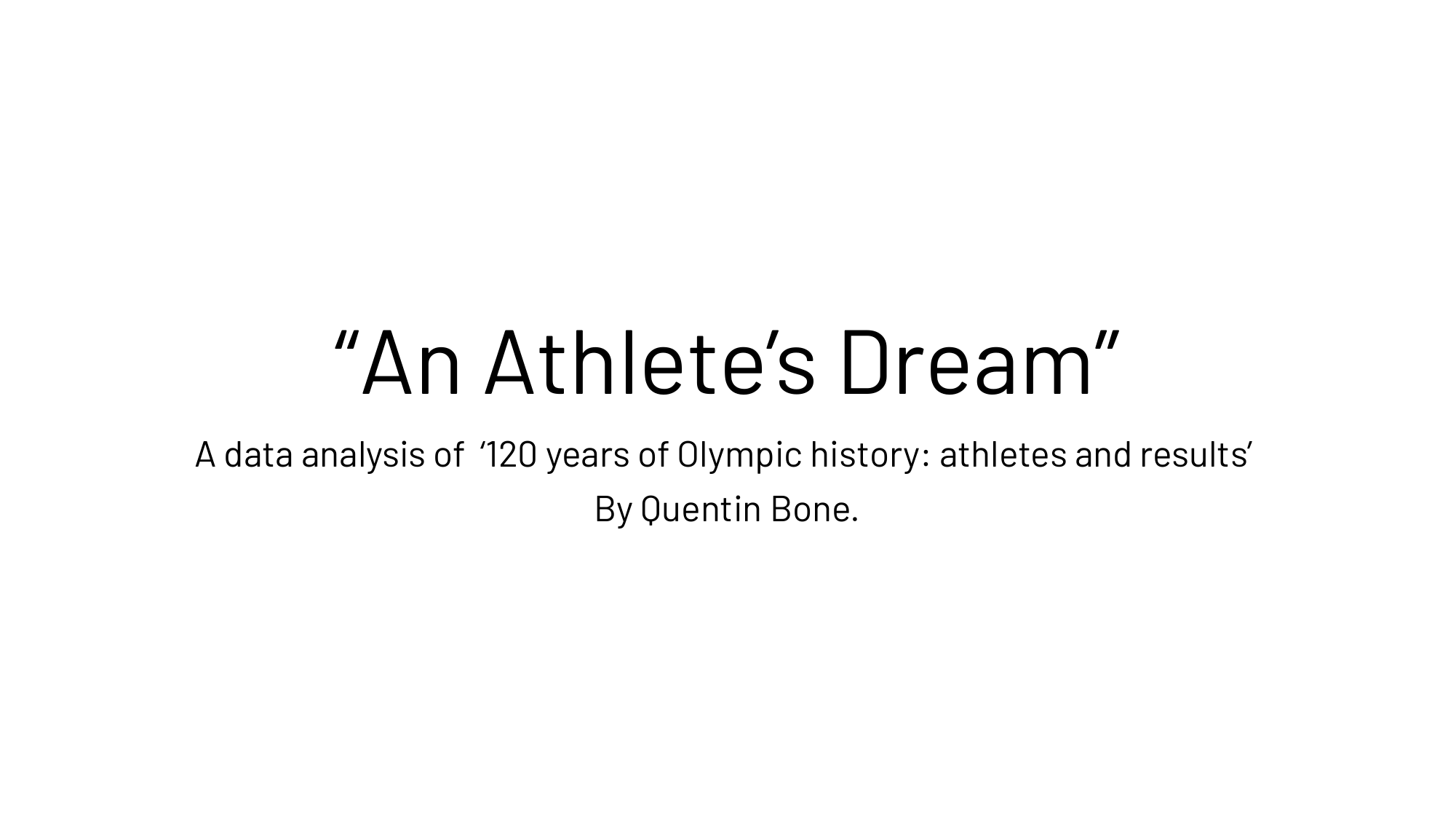

# “An Athlete’s Dream”
A data analysis of  ‘120 years of Olympic history: athletes and results’
By Quentin Bone.